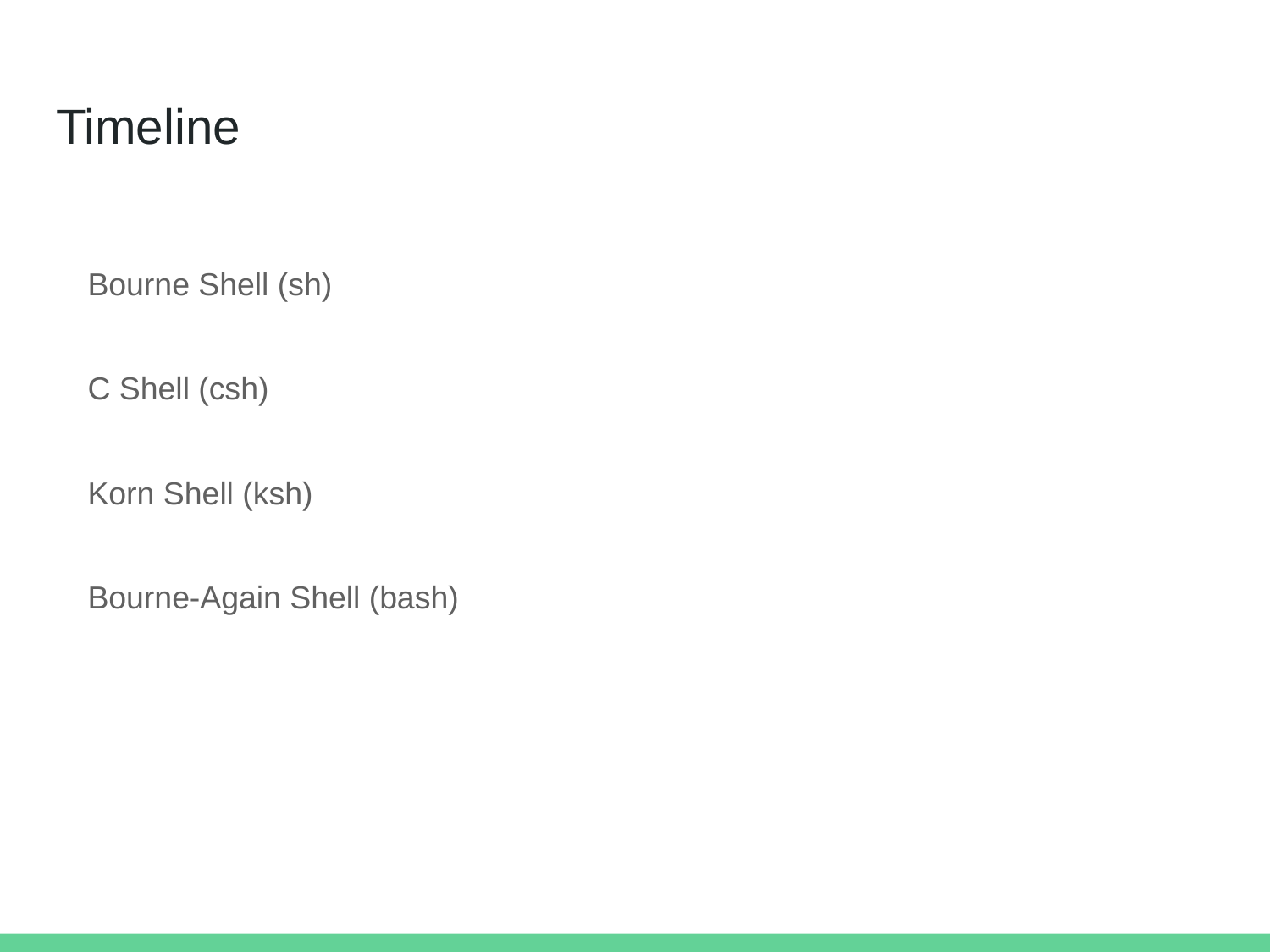

# Timeline
Bourne Shell (sh)
C Shell (csh)
Korn Shell (ksh)
Bourne-Again Shell (bash)